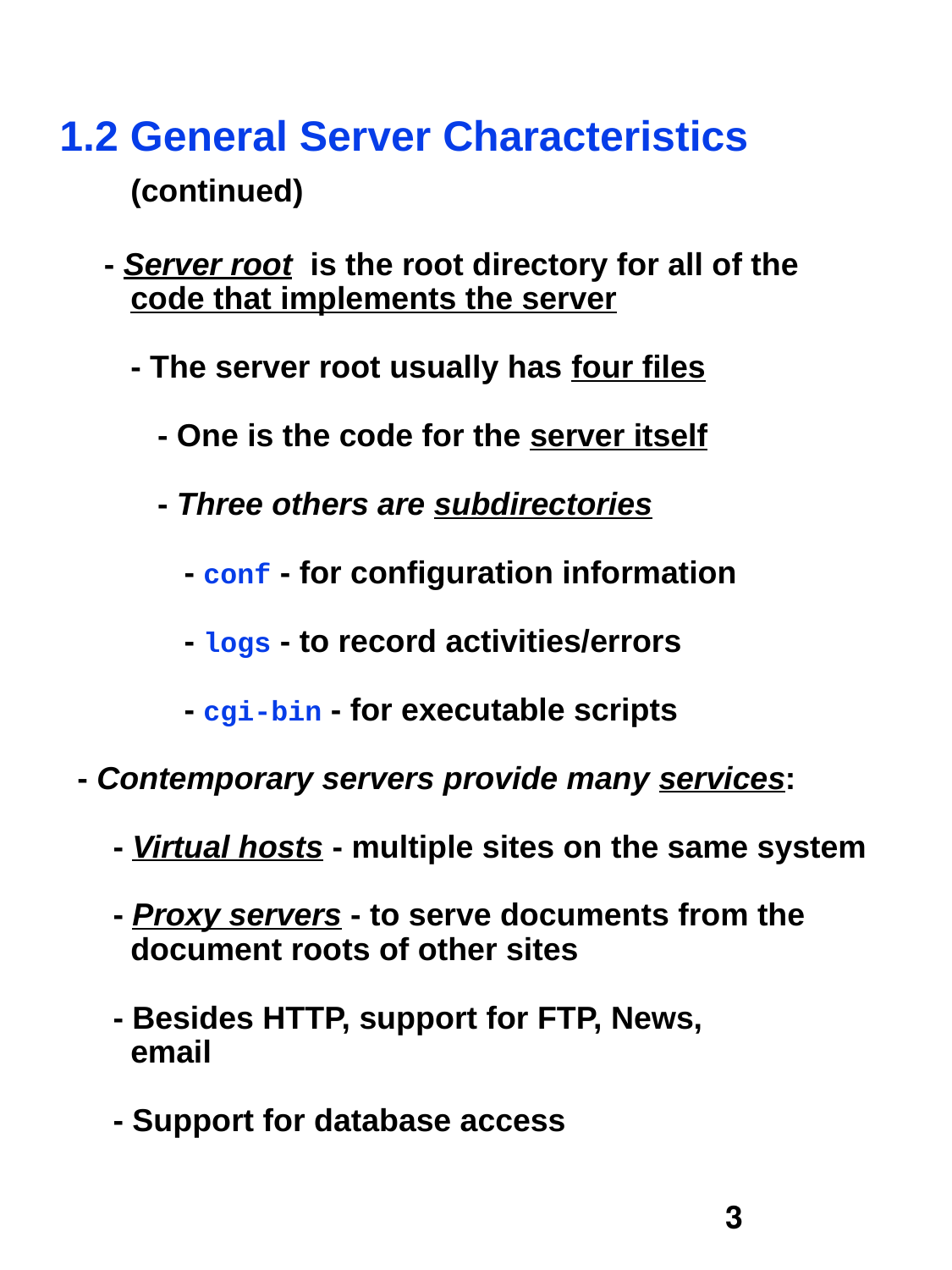

1.2 General Server Characteristics
      (continued)

     - Server root  is the root directory for all of the
        code that implements the server

        - The server root usually has four files

           - One is the code for the server itself

           - Three others are subdirectories

              - conf - for configuration information

              - logs - to record activities/errors

              - cgi-bin - for executable scripts

  - Contemporary servers provide many services:

      - Virtual hosts - multiple sites on the same system

      - Proxy servers - to serve documents from the
        document roots of other sites

      - Besides HTTP, support for FTP, News,
        email

      - Support for database access